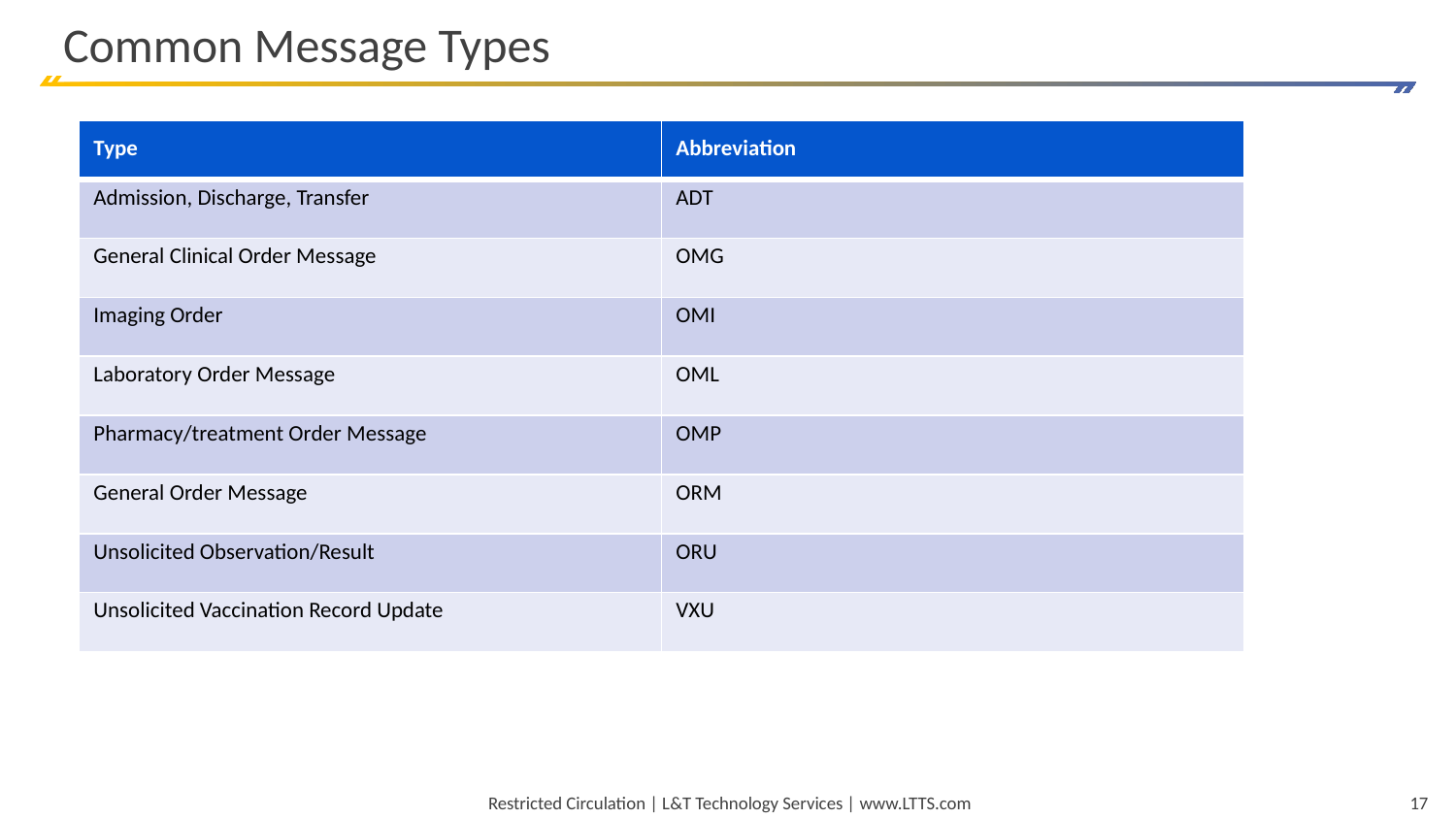

# Common Message Types
| Type | Abbreviation |
| --- | --- |
| Admission, Discharge, Transfer | ADT |
| General Clinical Order Message | OMG |
| Imaging Order | OMI |
| Laboratory Order Message | OML |
| Pharmacy/treatment Order Message | OMP |
| General Order Message | ORM |
| Unsolicited Observation/Result | ORU |
| Unsolicited Vaccination Record Update | VXU |